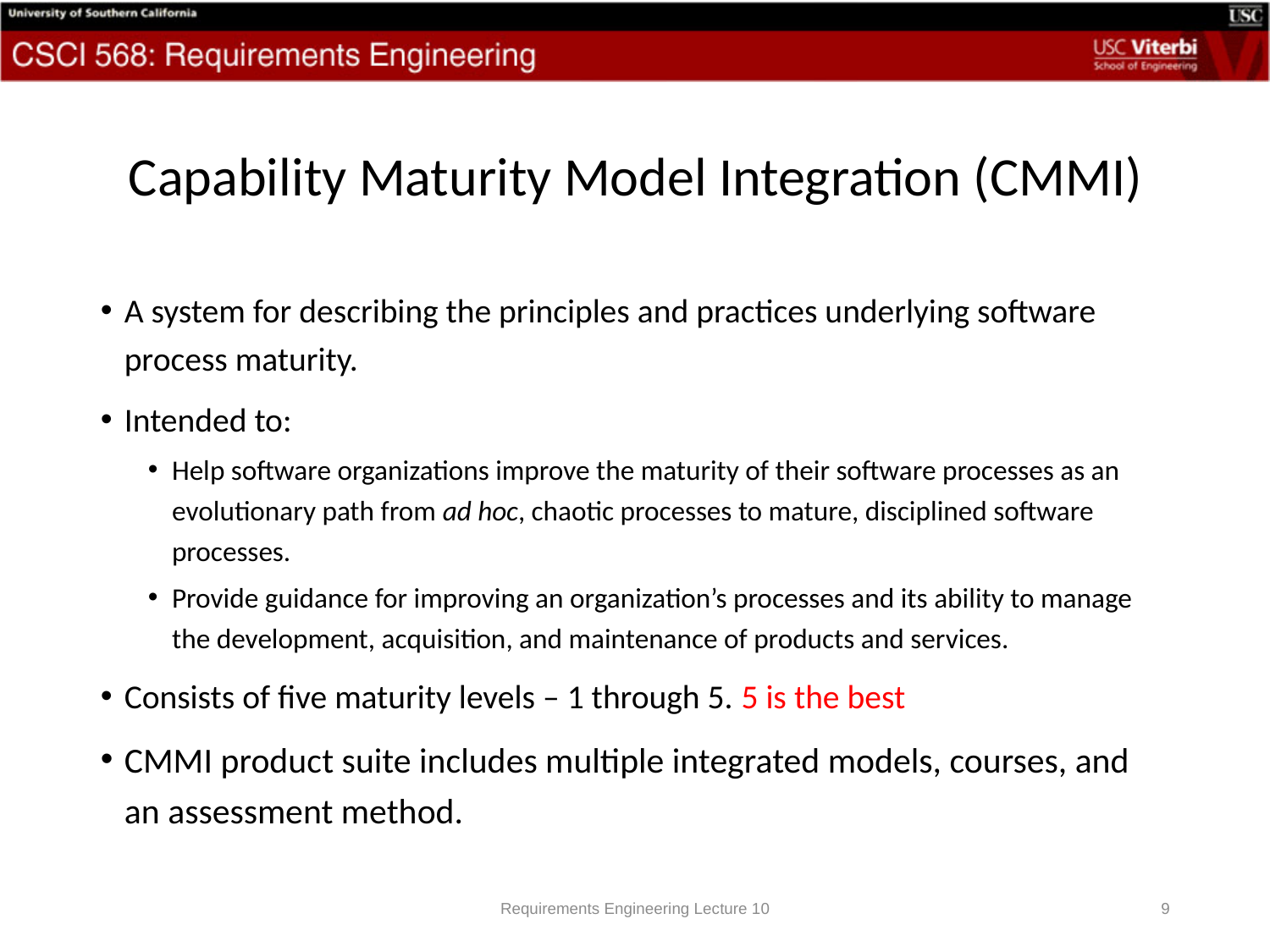

# Capability Maturity Model Integration (CMMI)
A system for describing the principles and practices underlying software process maturity.
Intended to:
Help software organizations improve the maturity of their software processes as an evolutionary path from ad hoc, chaotic processes to mature, disciplined software processes.
Provide guidance for improving an organization’s processes and its ability to manage the development, acquisition, and maintenance of products and services.
Consists of five maturity levels – 1 through 5. 5 is the best
CMMI product suite includes multiple integrated models, courses, and an assessment method.

Requirements Engineering Lecture 10
9